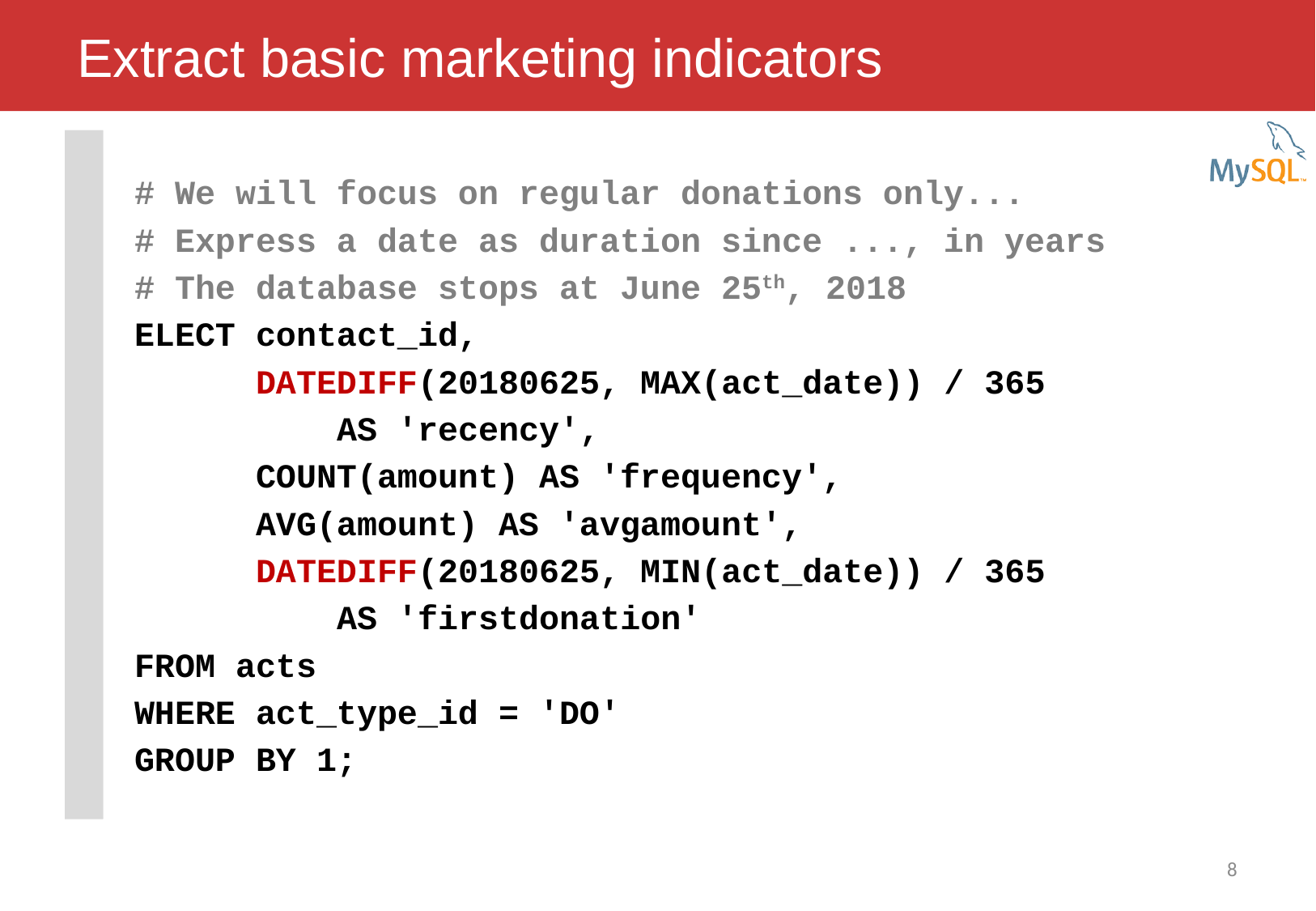

# Extract basic marketing indicators
# We will focus on regular donations only...
# Express a date as duration since ..., in years
# The database stops at June 25th, 2018
ELECT contact_id,
      DATEDIFF(20180625, MAX(act_date)) / 365
          AS 'recency',
      COUNT(amount) AS 'frequency',
      AVG(amount) AS 'avgamount',
      DATEDIFF(20180625, MIN(act_date)) / 365
          AS 'firstdonation'
FROM acts
WHERE act_type_id = 'DO'
GROUP BY 1;
8